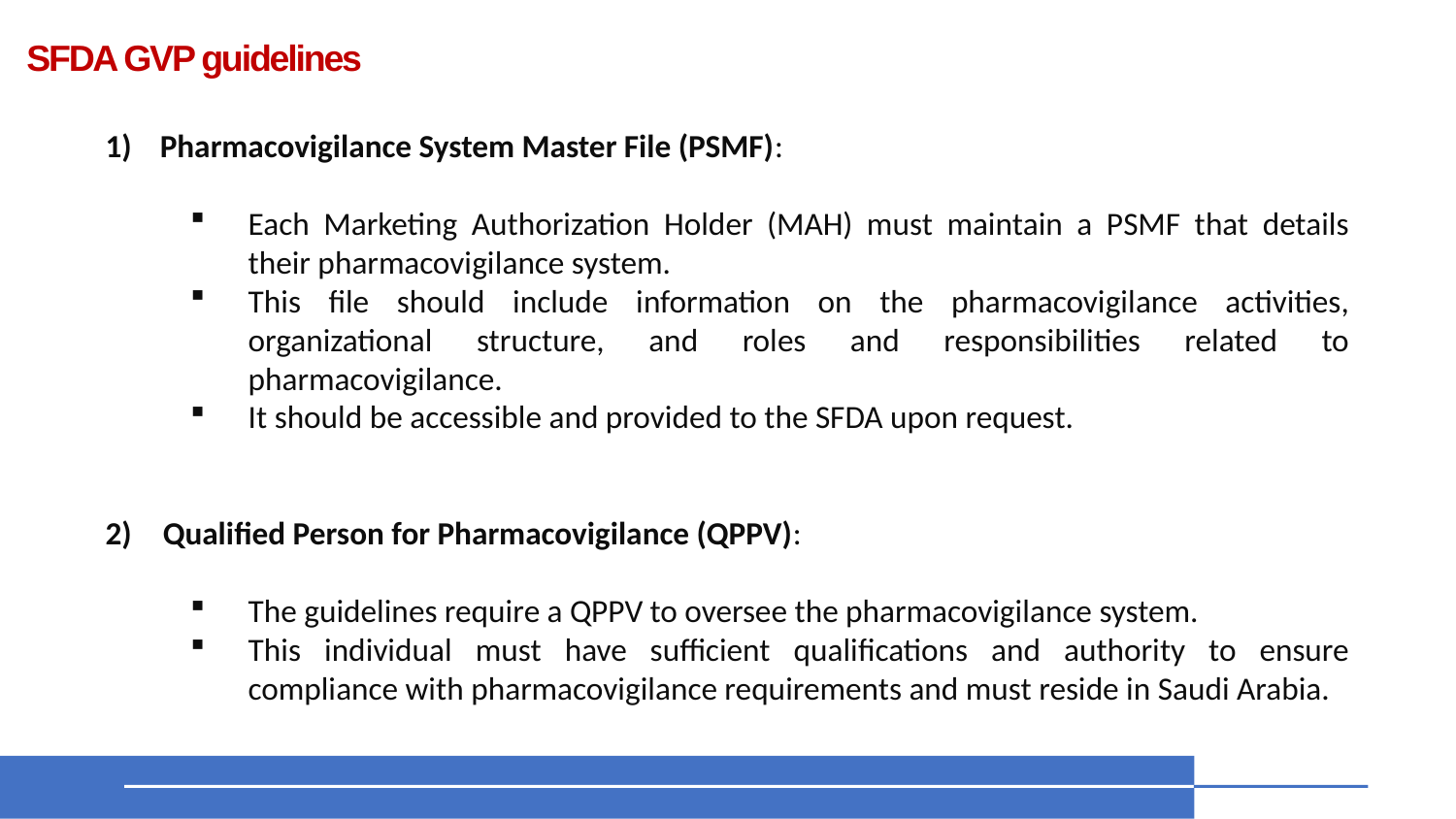

SFDA GVP guidelines
Pharmacovigilance System Master File (PSMF):

Each Marketing Authorization Holder (MAH) must maintain a PSMF that details their pharmacovigilance system.
This file should include information on the pharmacovigilance activities, organizational structure, and roles and responsibilities related to pharmacovigilance.
It should be accessible and provided to the SFDA upon request.

Qualified Person for Pharmacovigilance (QPPV):

The guidelines require a QPPV to oversee the pharmacovigilance system.
This individual must have sufficient qualifications and authority to ensure compliance with pharmacovigilance requirements and must reside in Saudi Arabia.